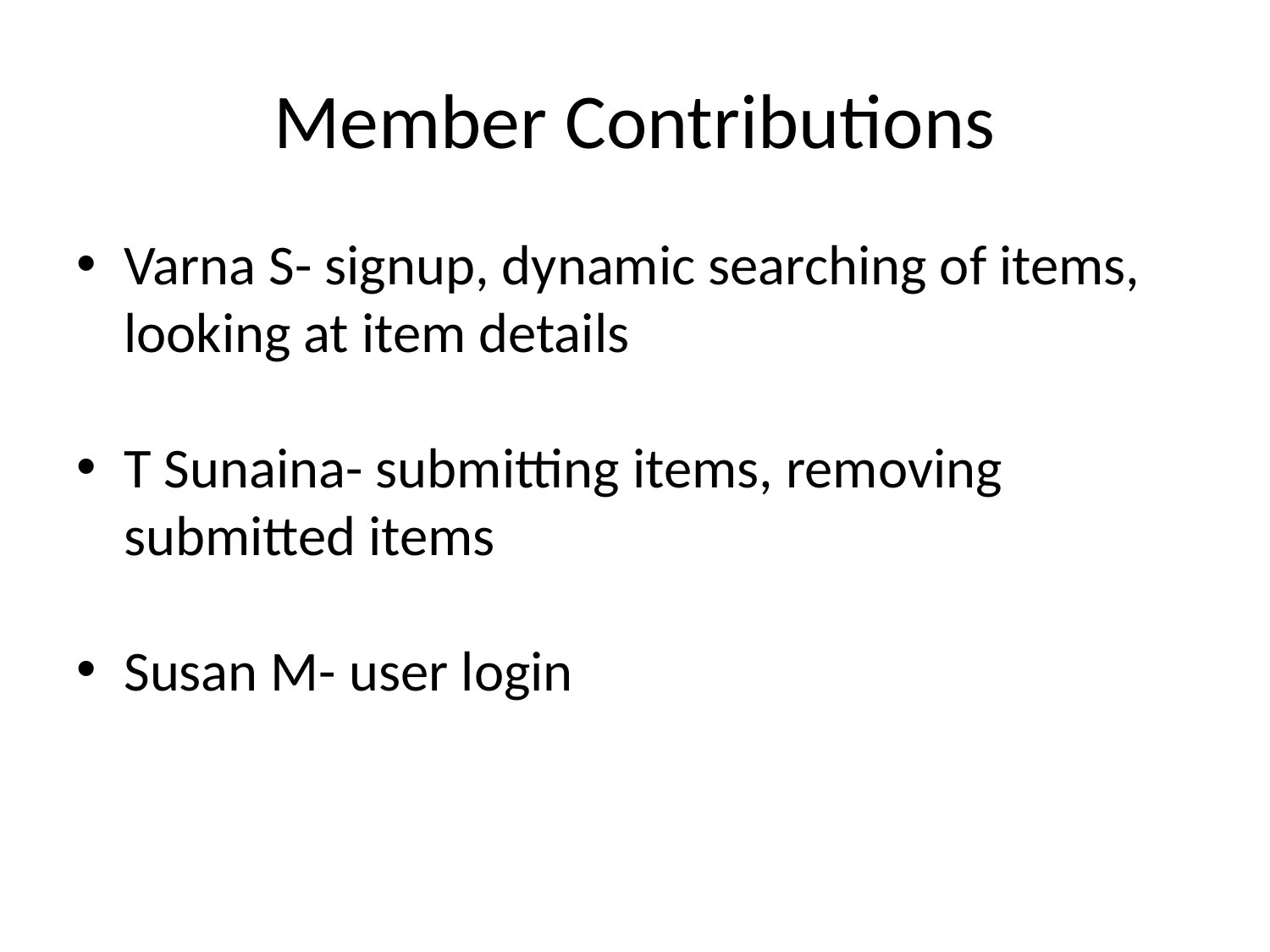

# Member Contributions
Varna S- signup, dynamic searching of items, looking at item details

T Sunaina- submitting items, removing submitted items

Susan M- user login